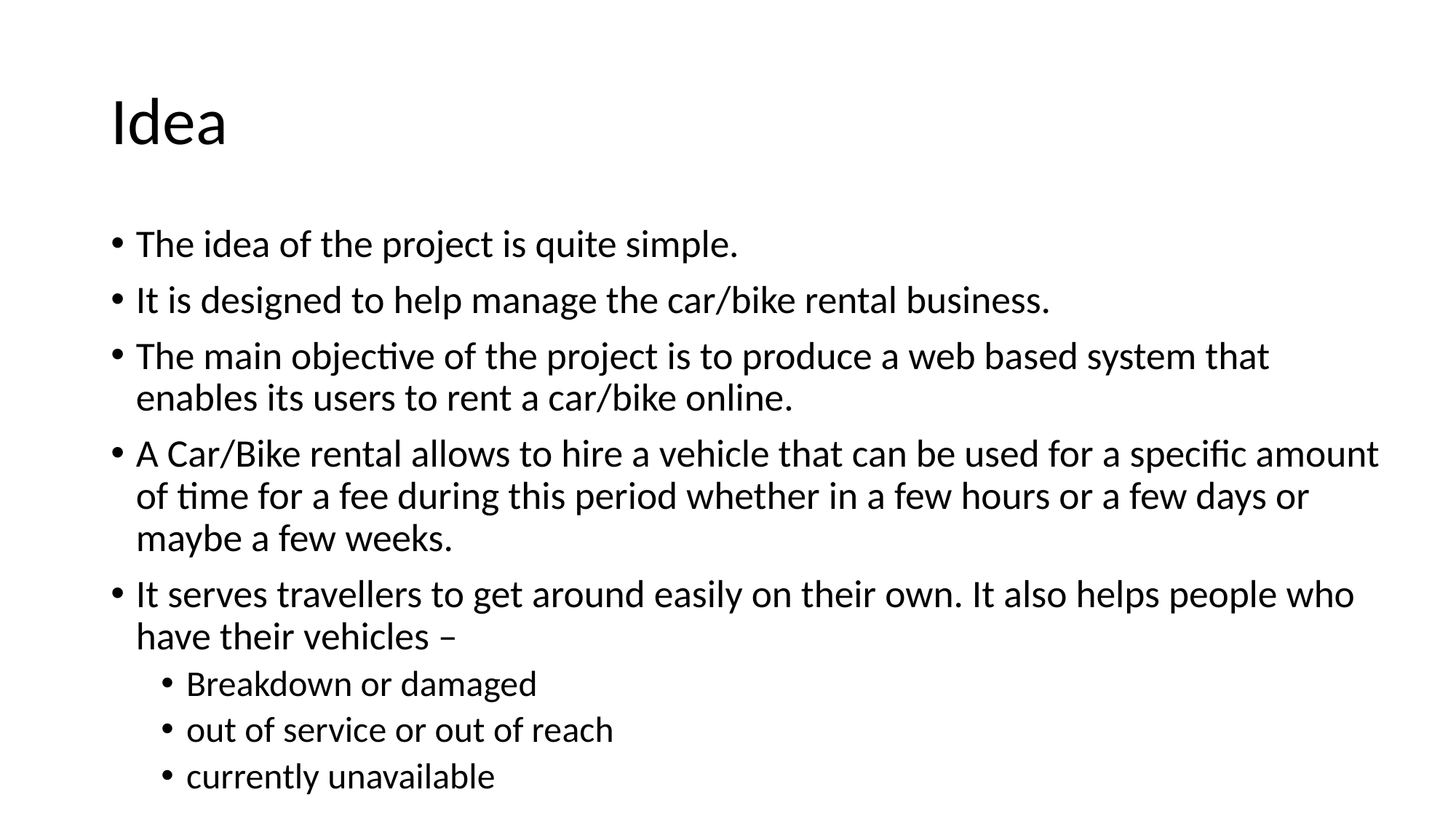

# Idea
The idea of the project is quite simple.
It is designed to help manage the car/bike rental business.
The main objective of the project is to produce a web based system that enables its users to rent a car/bike online.
A Car/Bike rental allows to hire a vehicle that can be used for a specific amount of time for a fee during this period whether in a few hours or a few days or maybe a few weeks.
It serves travellers to get around easily on their own. It also helps people who have their vehicles –
Breakdown or damaged
out of service or out of reach
currently unavailable